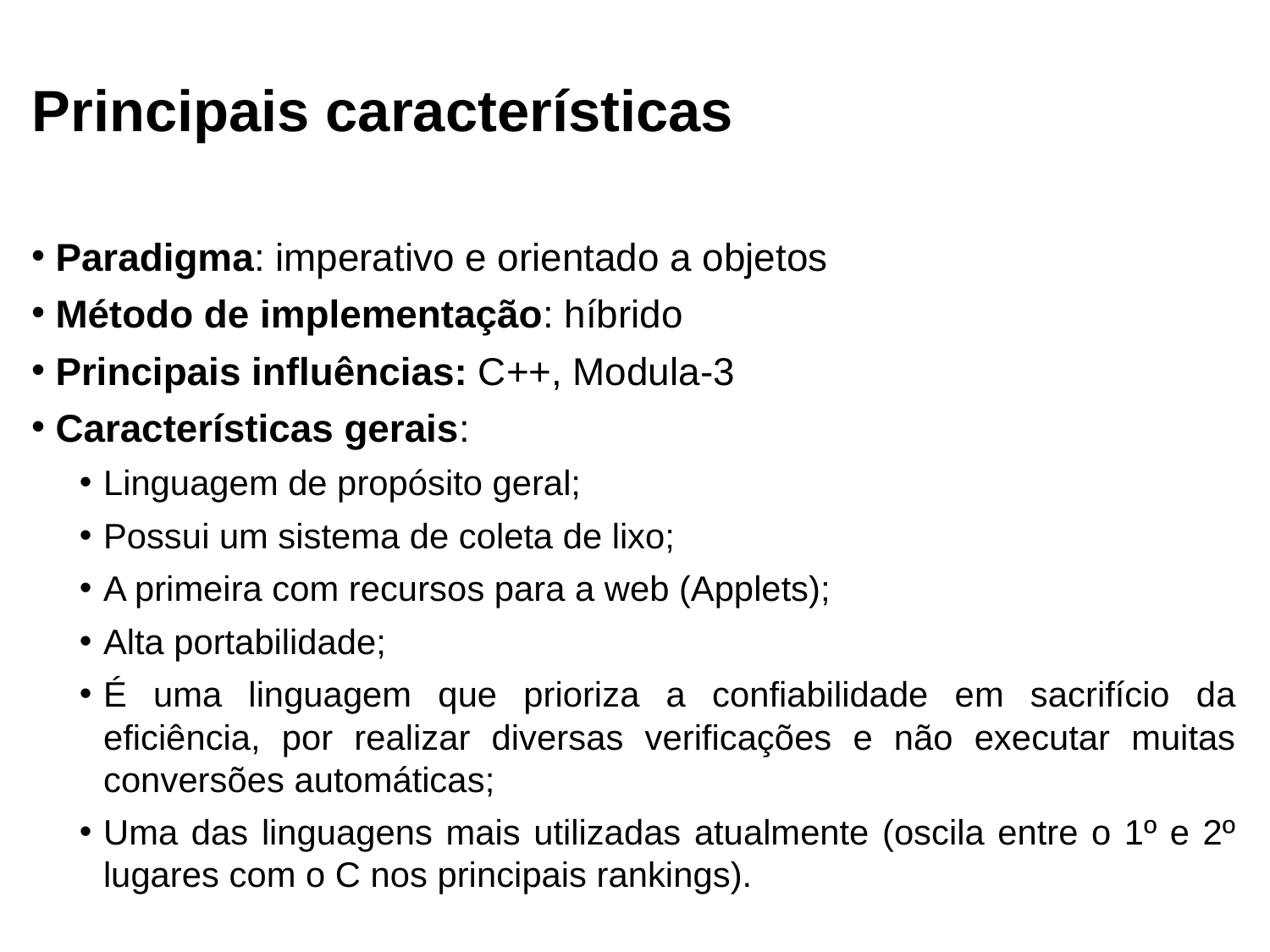

Principais características
Paradigma: imperativo e orientado a objetos
Método de implementação: híbrido
Principais influências: C++, Modula-3
Características gerais:
Linguagem de propósito geral;
Possui um sistema de coleta de lixo;
A primeira com recursos para a web (Applets);
Alta portabilidade;
É uma linguagem que prioriza a confiabilidade em sacrifício da eficiência, por realizar diversas verificações e não executar muitas conversões automáticas;
Uma das linguagens mais utilizadas atualmente (oscila entre o 1º e 2º lugares com o C nos principais rankings).